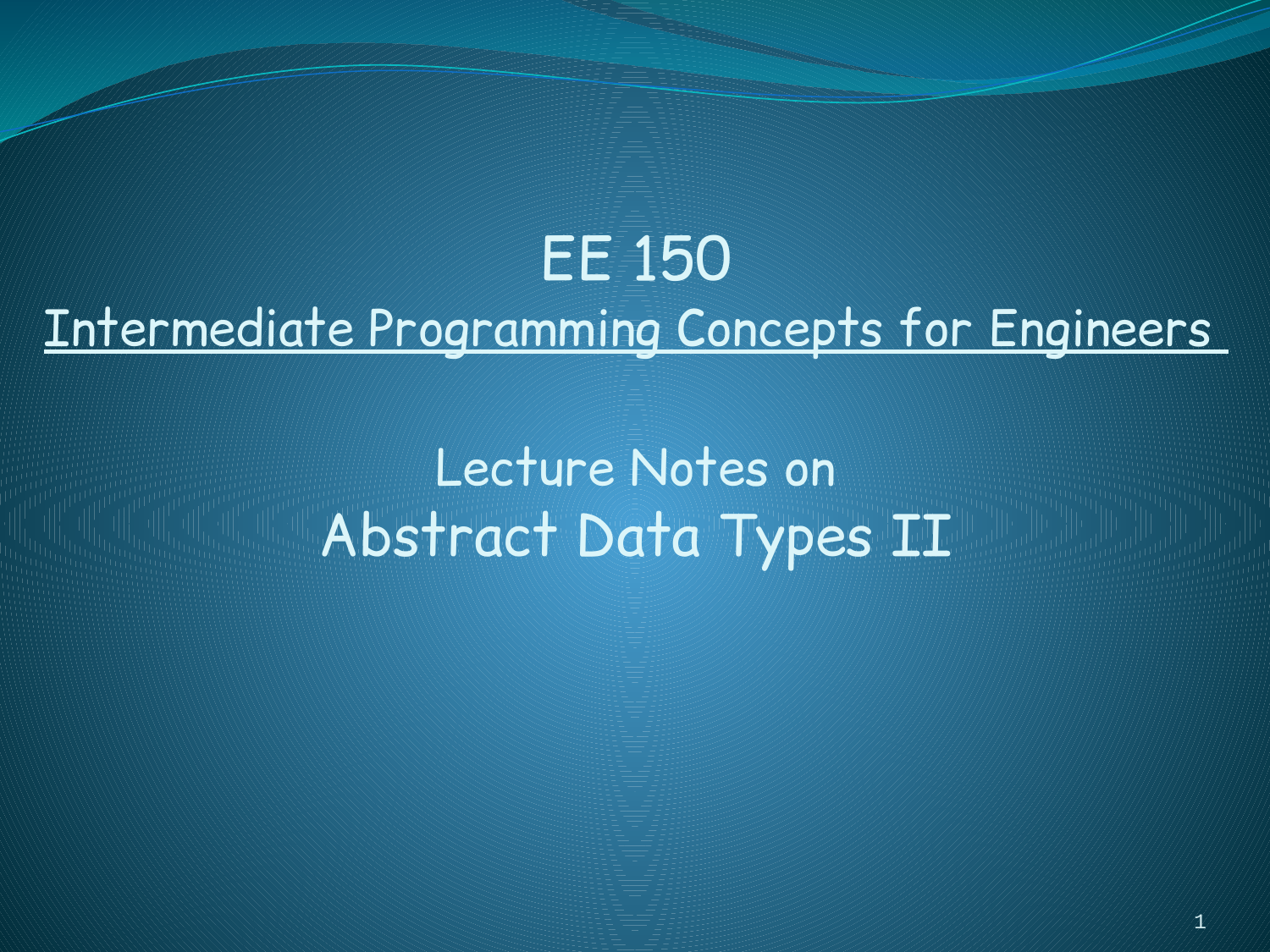

EE 150
Intermediate Programming Concepts for Engineers

Lecture Notes on
Abstract Data Types II

1